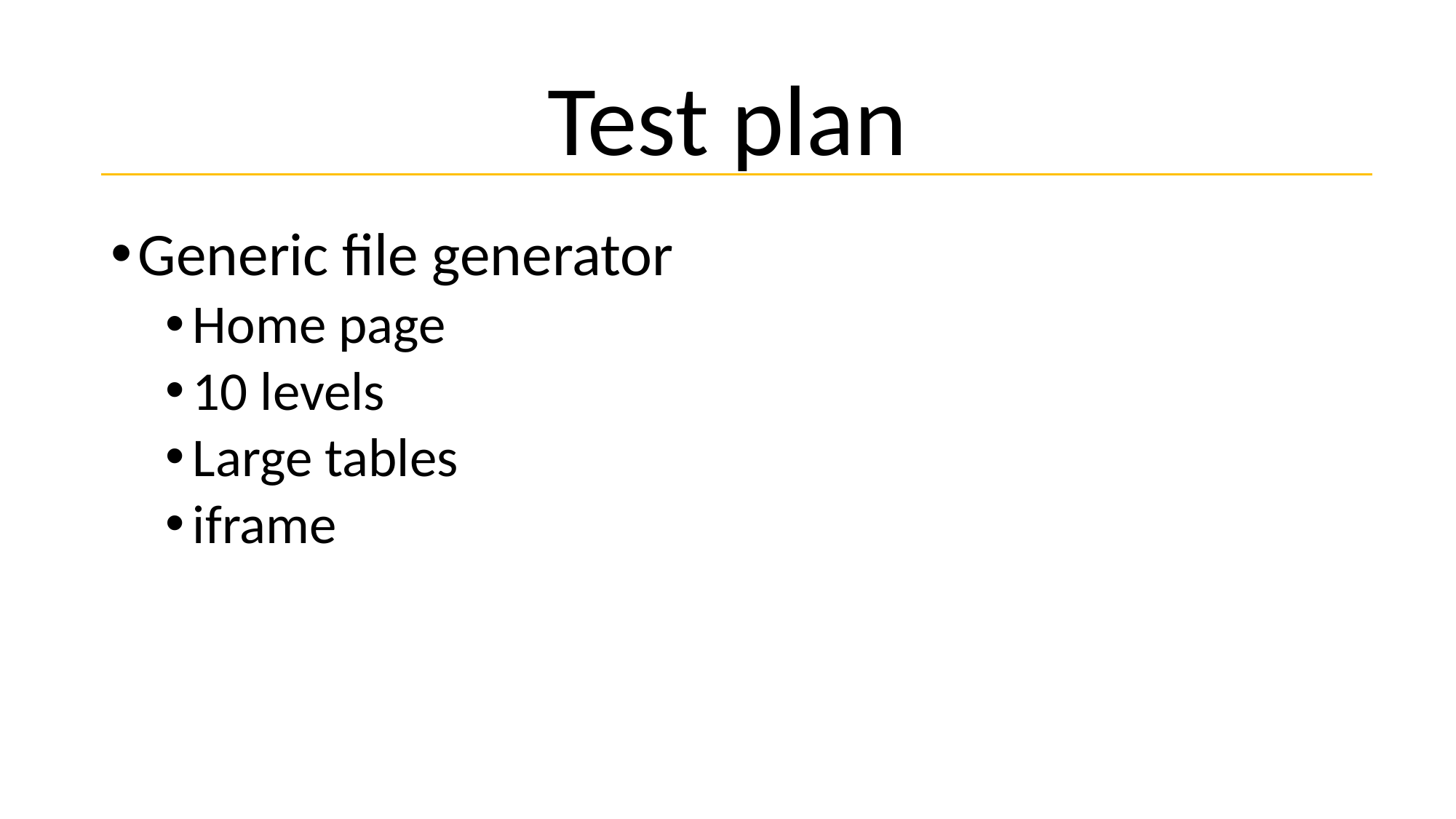

# Test plan
Generic file generator
Home page
10 levels
Large tables
iframe